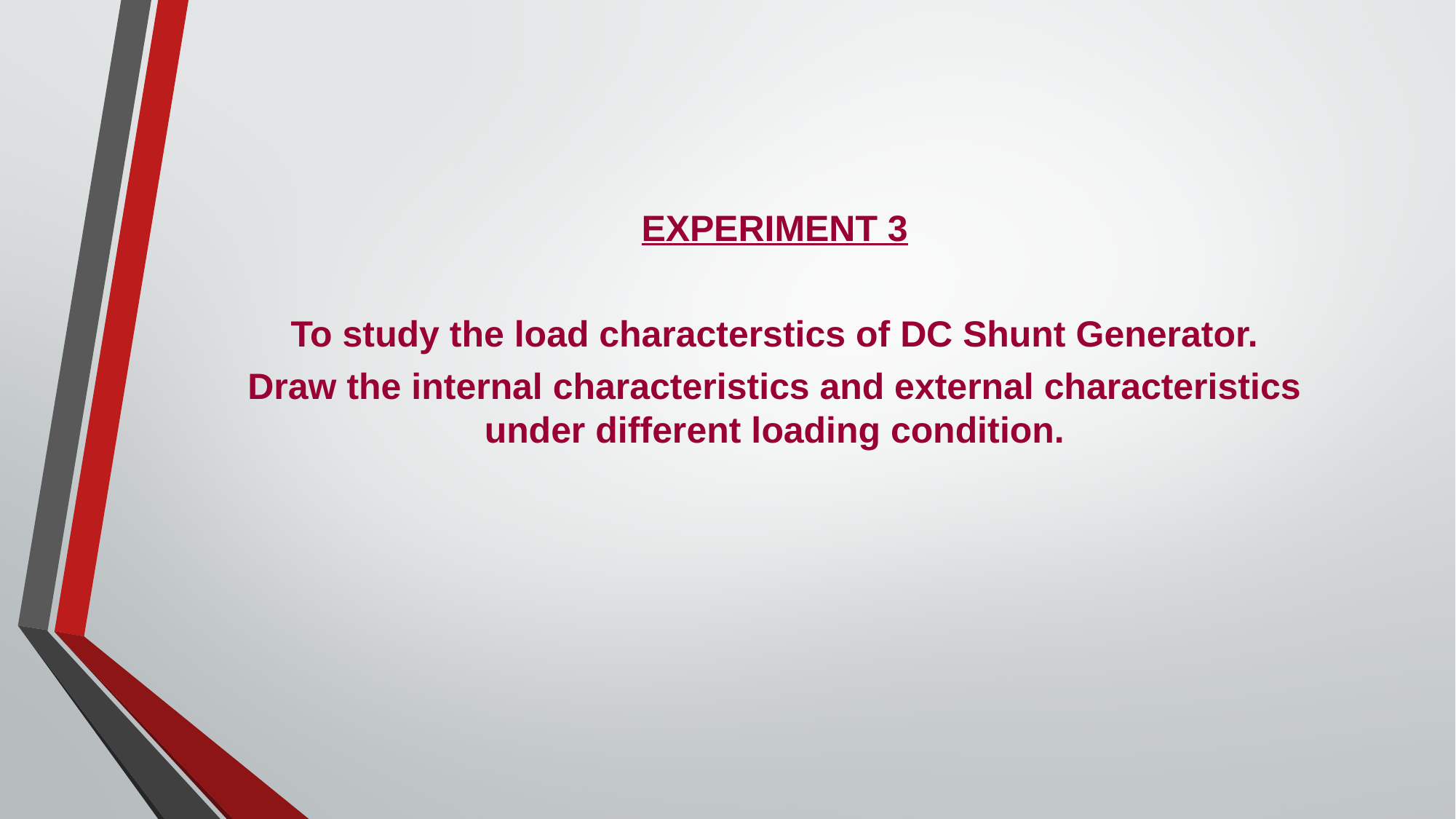

EXPERIMENT 3

 To study the load characterstics of DC Shunt Generator.
Draw the internal characteristics and external characteristics under different loading condition.